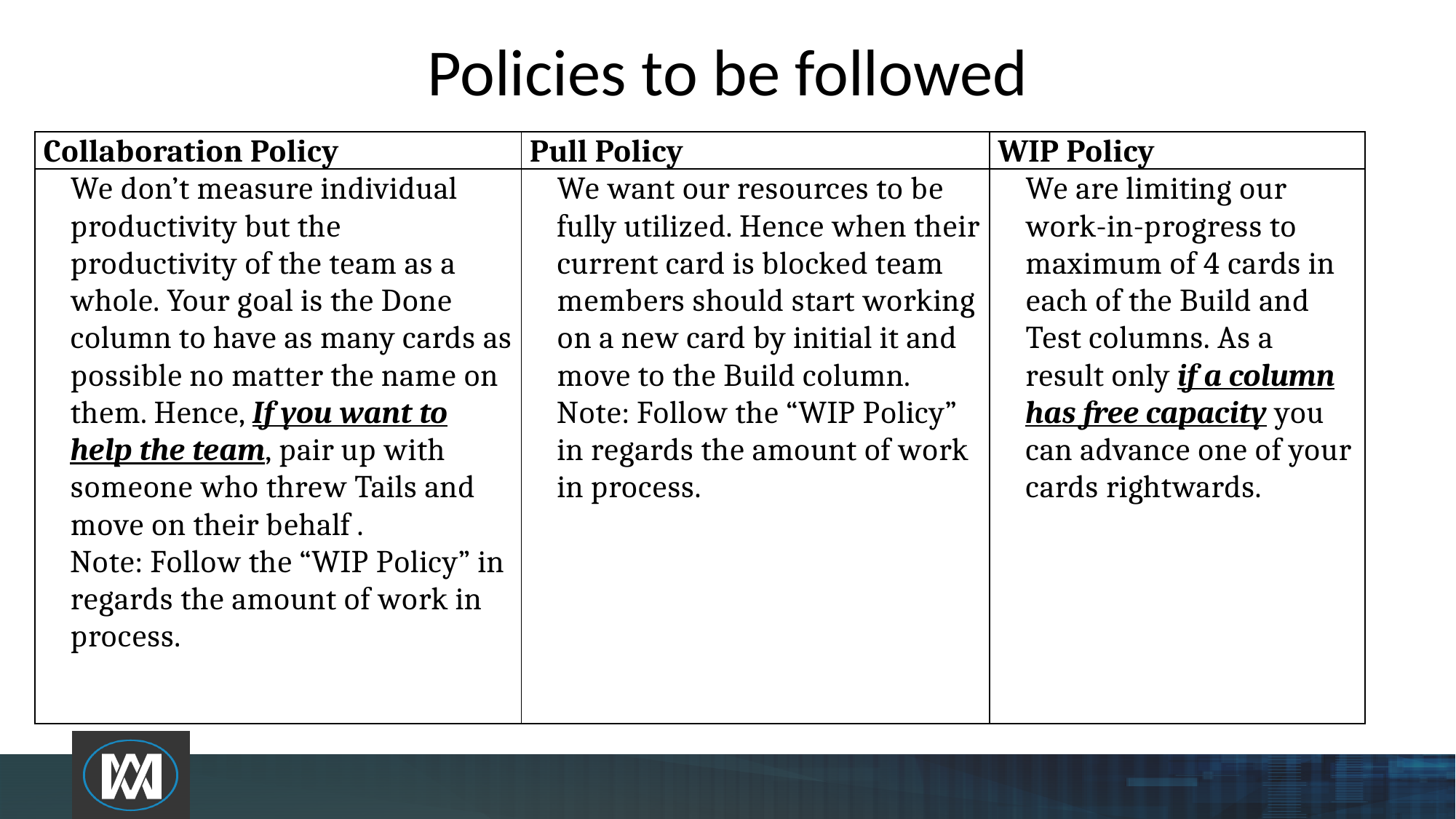

# Policies to be followed
| Collaboration Policy | Pull Policy | WIP Policy |
| --- | --- | --- |
| We don’t measure individual productivity but the productivity of the team as a whole. Your goal is the Done column to have as many cards as possible no matter the name on them. Hence, If you want to help the team, pair up with someone who threw Tails and move on their behalf . Note: Follow the “WIP Policy” in regards the amount of work in process. | We want our resources to be fully utilized. Hence when their current card is blocked team members should start working on a new card by initial it and move to the Build column. Note: Follow the “WIP Policy” in regards the amount of work in process. | We are limiting our work-in-progress to maximum of 4 cards in each of the Build and Test columns. As a result only if a column has free capacity you can advance one of your cards rightwards. |